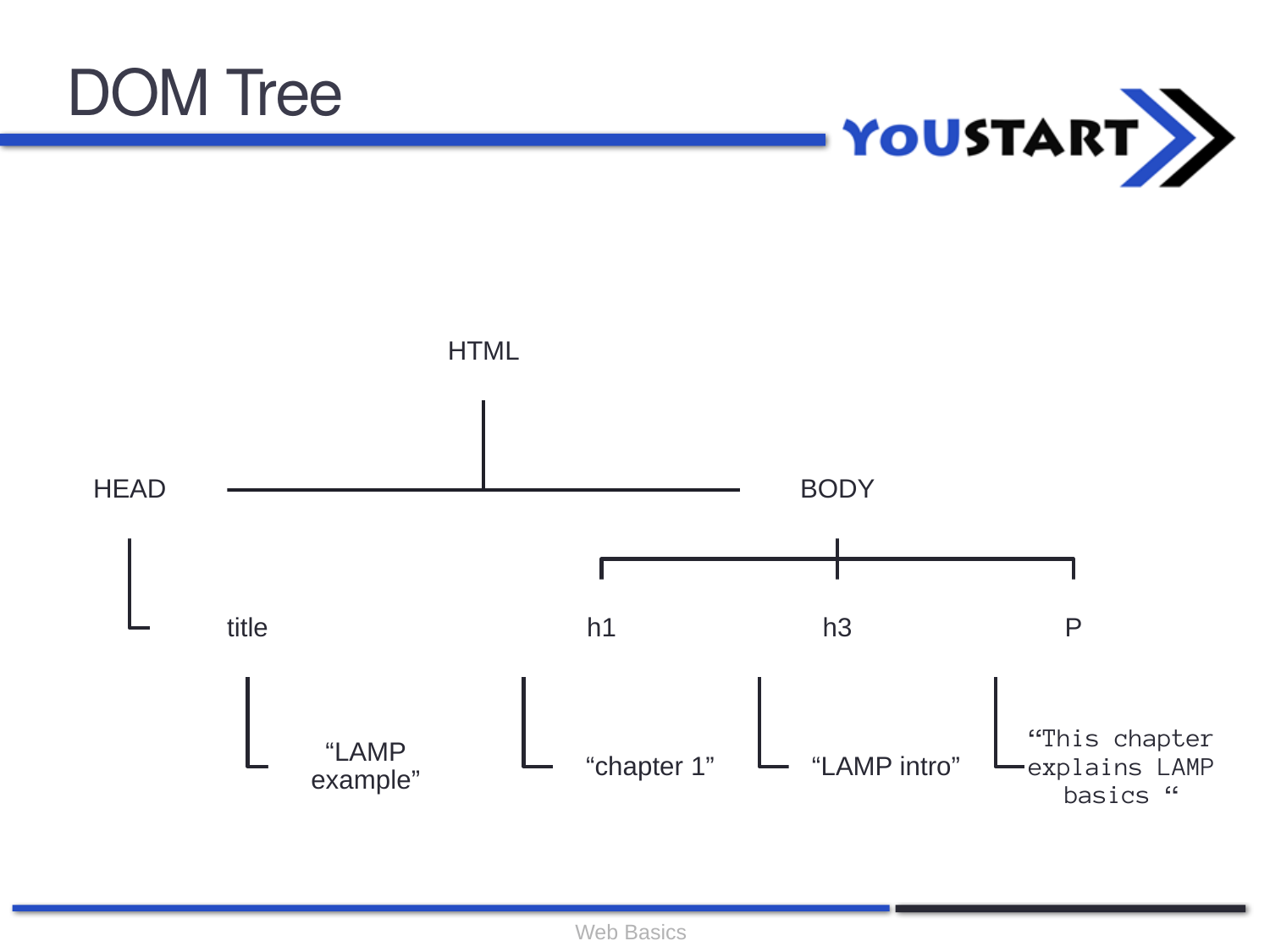

# DOM Tree
HTML
BODY
h1
“chapter 1”
h3
“LAMP intro”
P
“This chapter explains LAMP basics “
HEAD
title
“LAMP example”
Web Basics